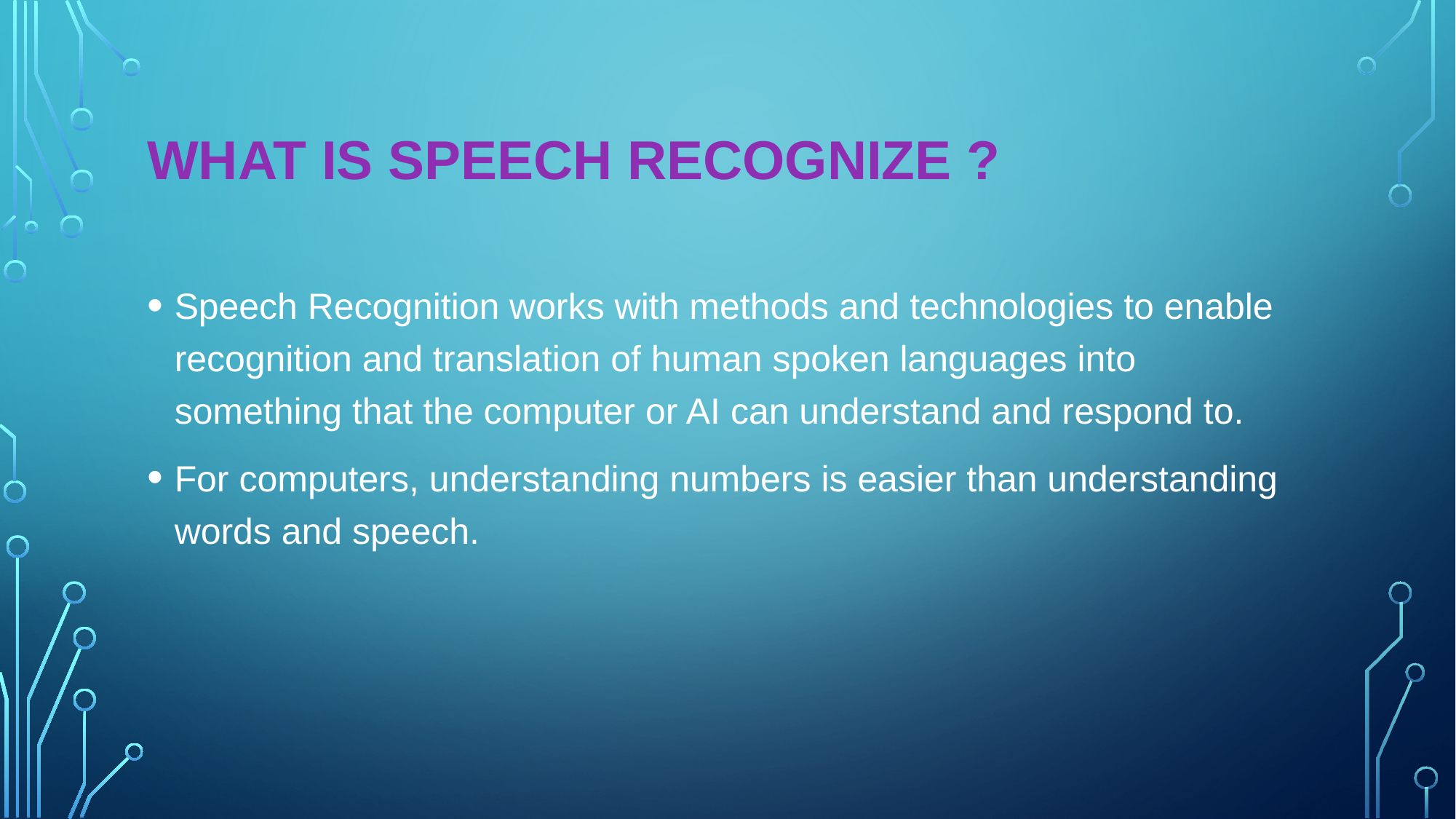

# What is speech recognize ?
Speech Recognition works with methods and technologies to enable recognition and translation of human spoken languages into something that the computer or AI can understand and respond to.
For computers, understanding numbers is easier than understanding words and speech.